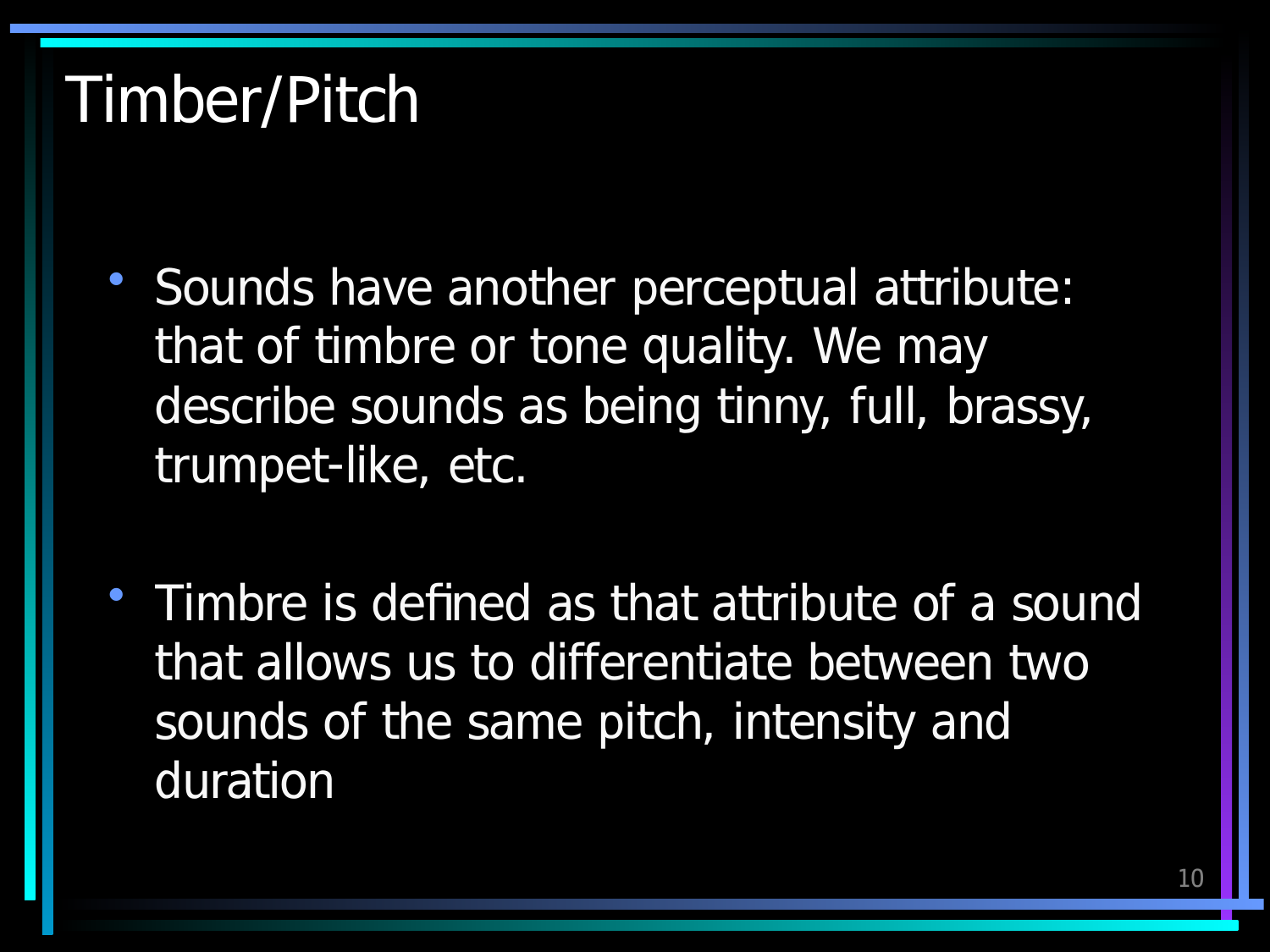

# Timber/Pitch

Sounds have another perceptual attribute: that of timbre or tone quality. We may describe sounds as being tinny, full, brassy, trumpet-like, etc.

Timbre is defined as that attribute of a sound that allows us to differentiate between two sounds of the same pitch, intensity and duration

10